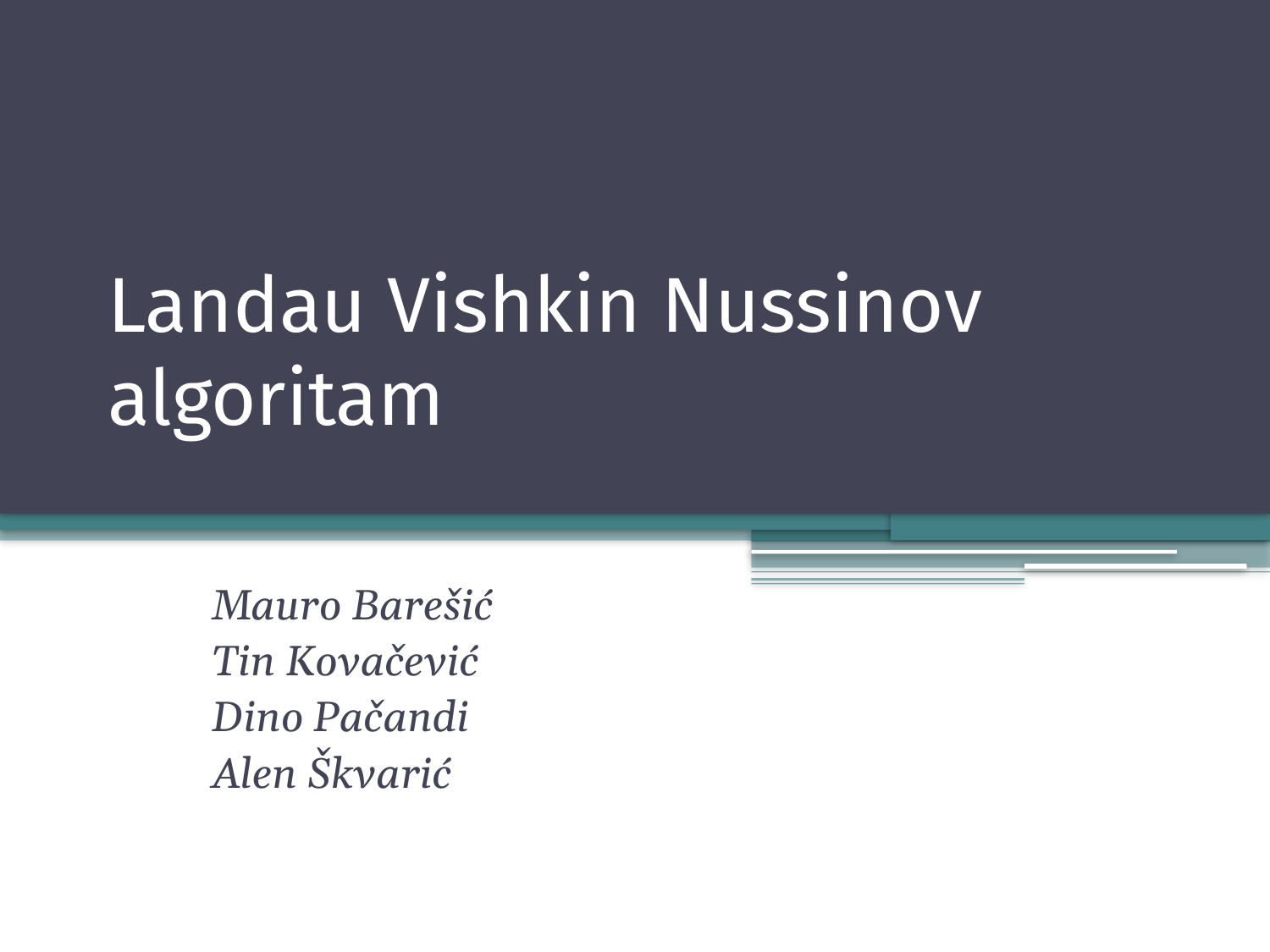

# Landau Vishkin Nussinov algoritam
Mauro Barešić
Tin Kovačević
Dino Pačandi
Alen Škvarić